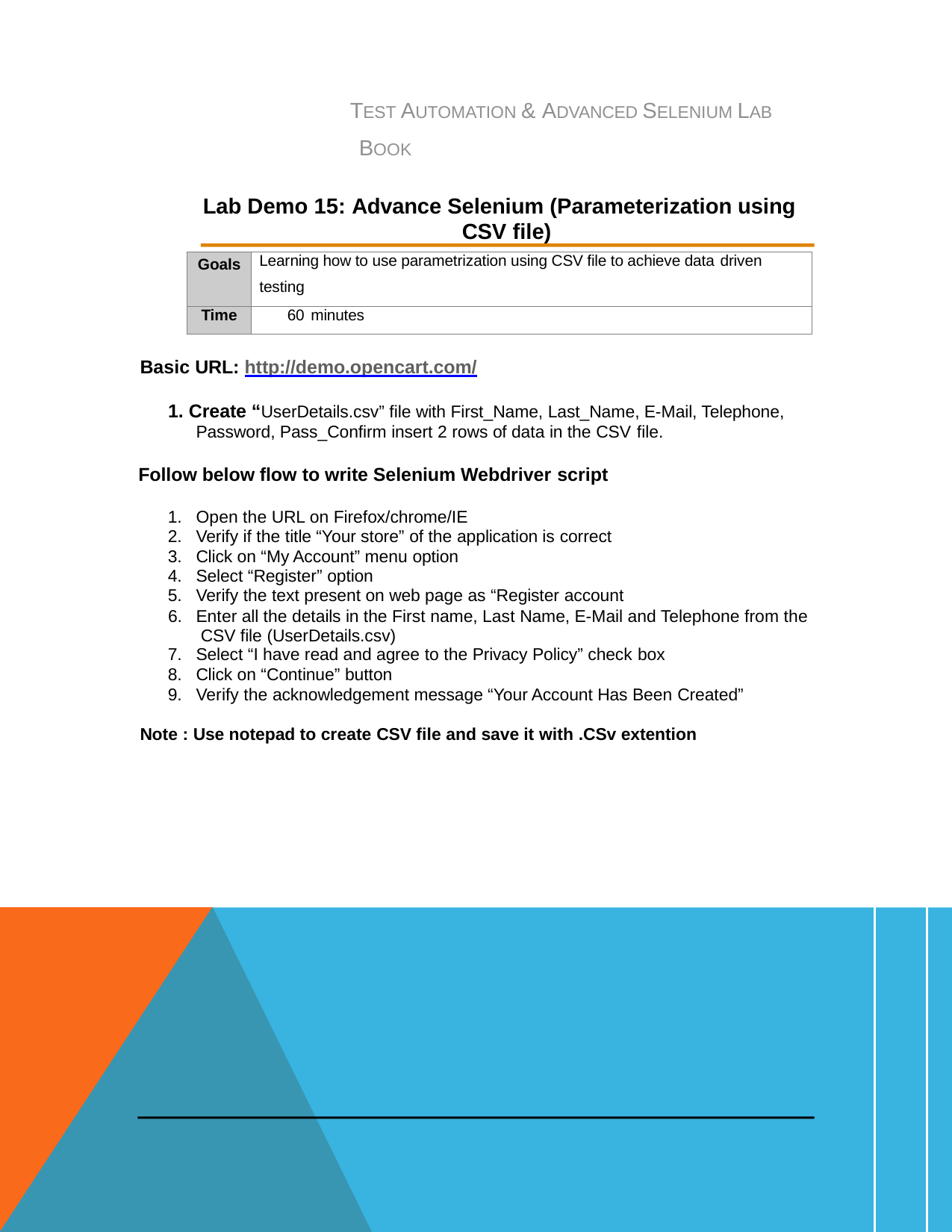

TEST AUTOMATION & ADVANCED SELENIUM LAB  BOOK

Lab Demo 15: Advance Selenium (Parameterization using  CSV file)

| Goals | Learning how to use parametrization using CSV file to achieve data driven testing |
| --- | --- |
| Time | 60 minutes |
Basic URL: http://demo.opencart.com/

1. Create “UserDetails.csv” file with First_Name, Last_Name, E-Mail, Telephone,  Password, Pass_Confirm insert 2 rows of data in the CSV file.

Follow below flow to write Selenium Webdriver script

Open the URL on Firefox/chrome/IE
Verify if the title “Your store” of the application is correct
Click on “My Account” menu option
Select “Register” option
Verify the text present on web page as “Register account
Enter all the details in the First name, Last Name, E-Mail and Telephone from the  CSV file (UserDetails.csv)
Select “I have read and agree to the Privacy Policy” check box
Click on “Continue” button
Verify the acknowledgement message “Your Account Has Been Created”

Note : Use notepad to create CSV file and save it with .CSv extention